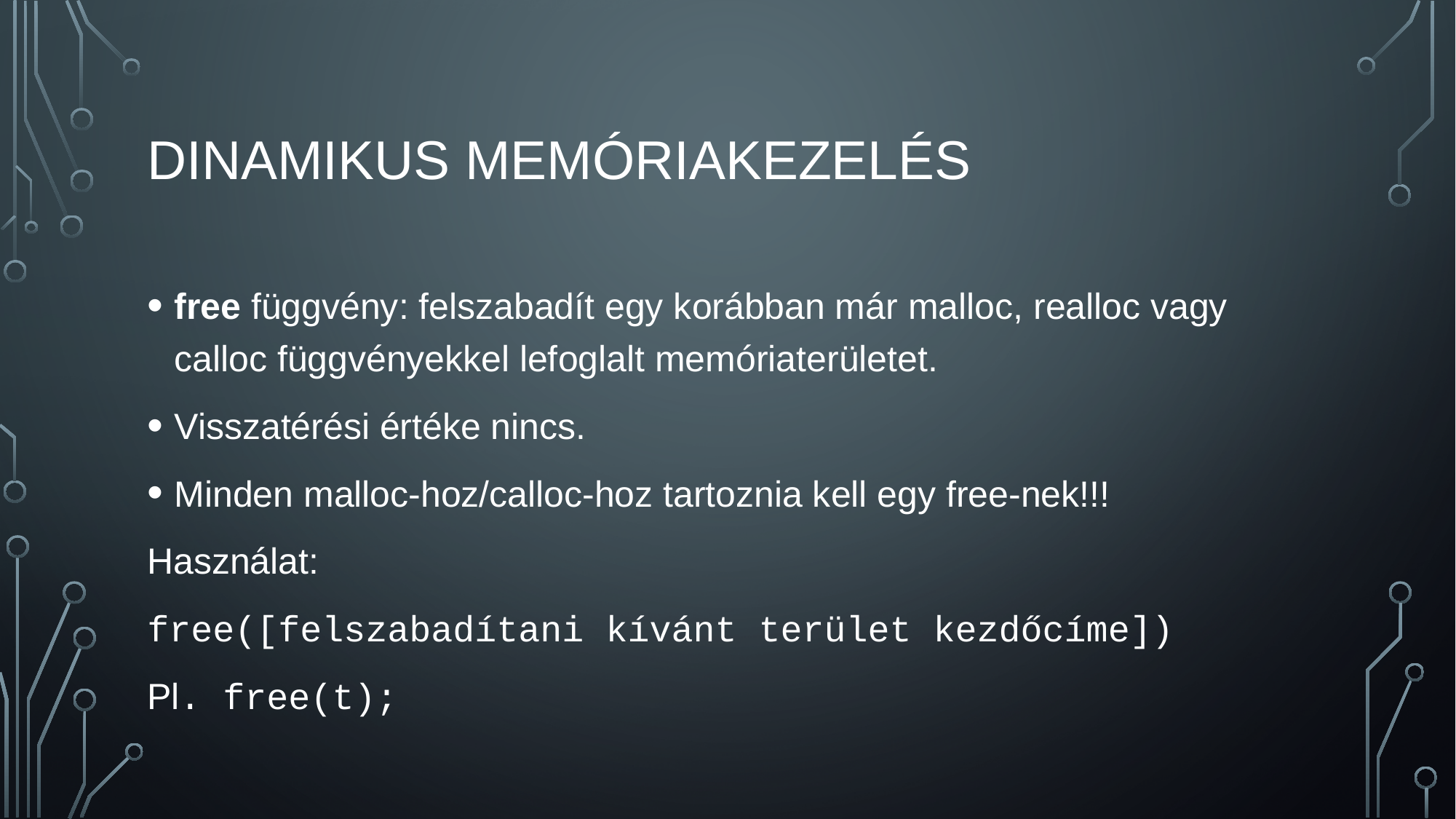

# Dinamikus Memóriakezelés
free függvény: felszabadít egy korábban már malloc, realloc vagy calloc függvényekkel lefoglalt memóriaterületet.
Visszatérési értéke nincs.
Minden malloc-hoz/calloc-hoz tartoznia kell egy free-nek!!!
Használat:
free([felszabadítani kívánt terület kezdőcíme])
Pl. free(t);